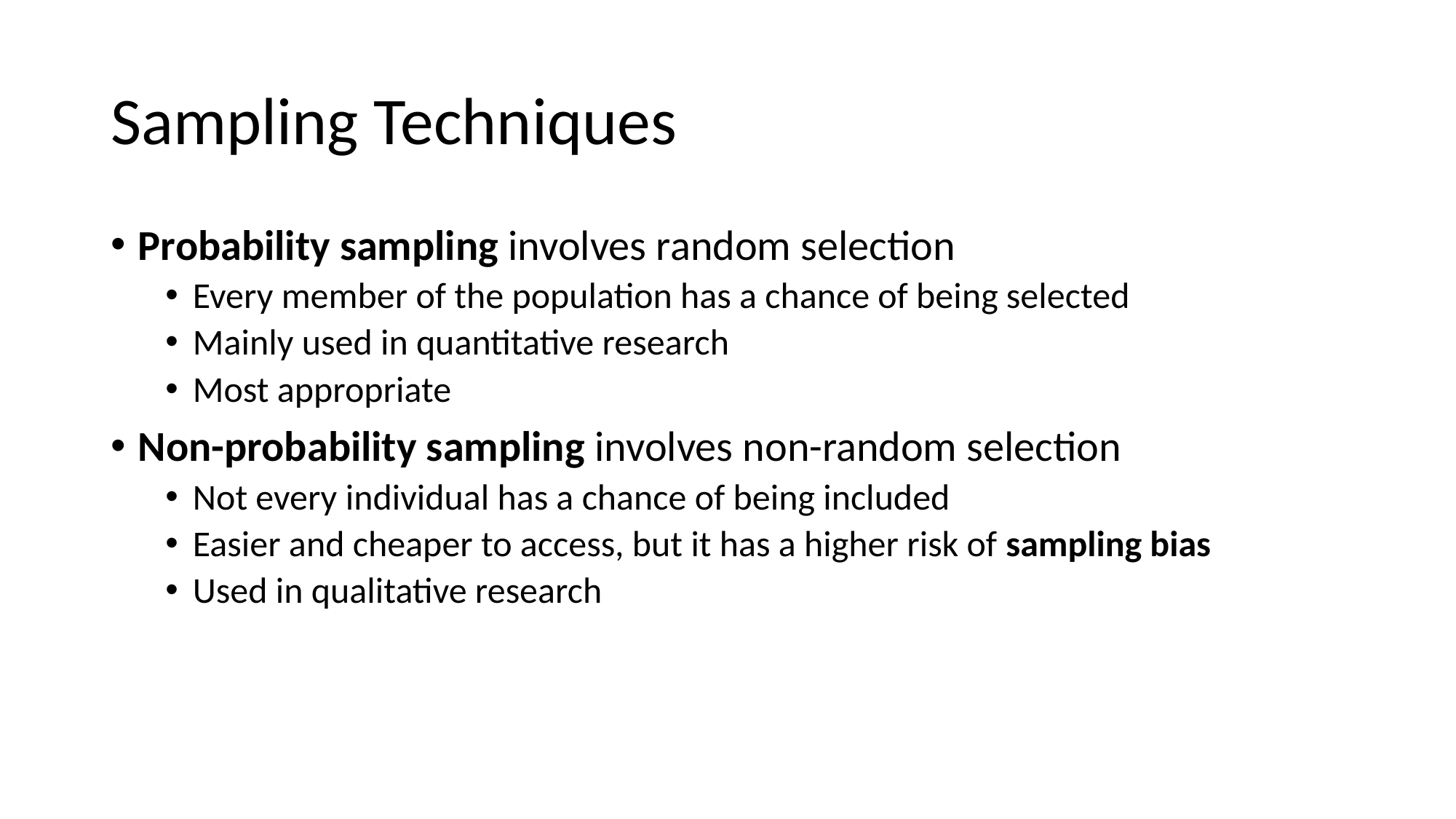

# Sampling Techniques
Probability sampling involves random selection
Every member of the population has a chance of being selected
Mainly used in quantitative research
Most appropriate
Non-probability sampling involves non-random selection
Not every individual has a chance of being included
Easier and cheaper to access, but it has a higher risk of sampling bias
Used in qualitative research